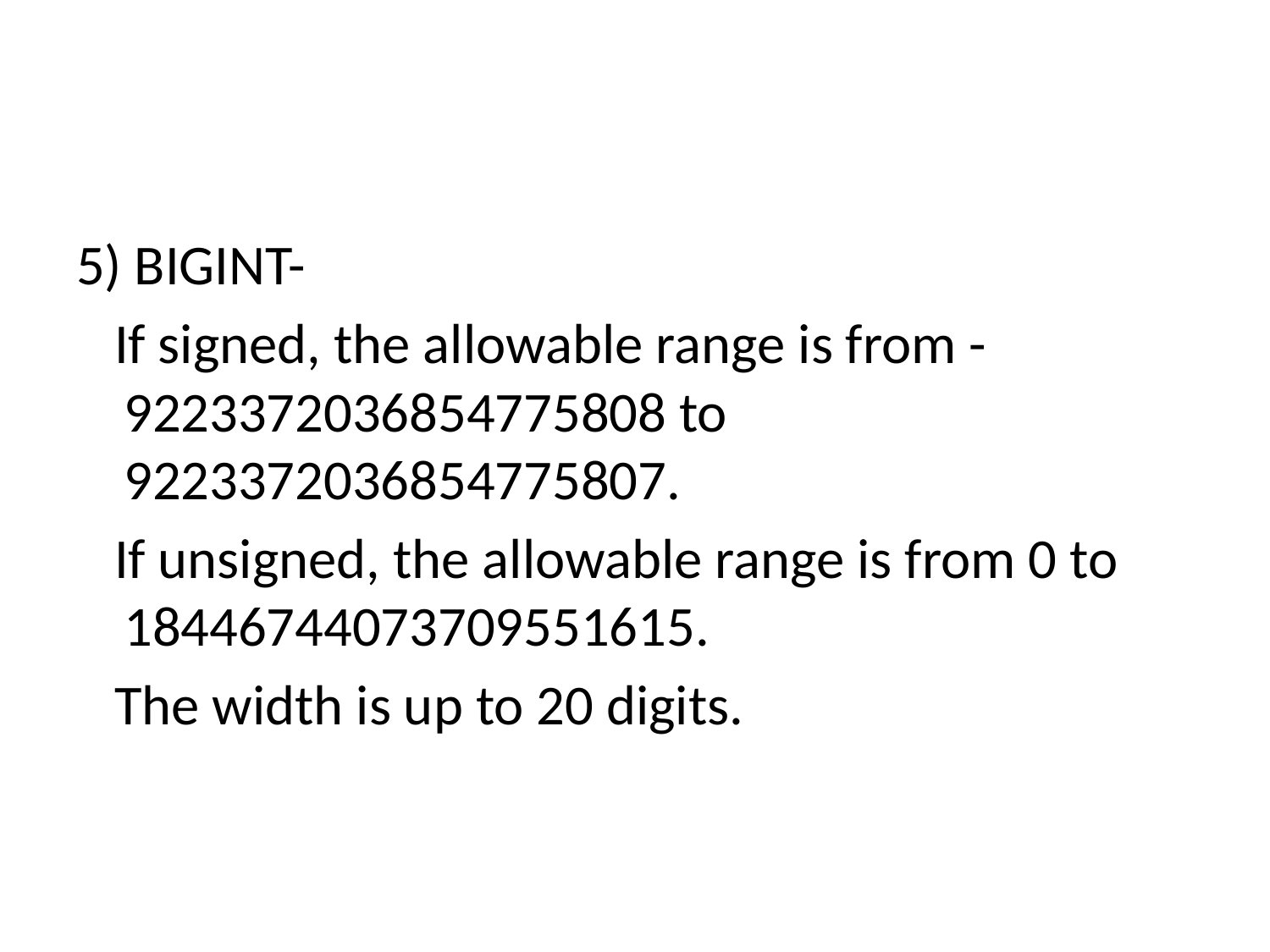

#
5) BIGINT-
   If signed, the allowable range is from -9223372036854775808 to 9223372036854775807.
   If unsigned, the allowable range is from 0 to 18446744073709551615.
   The width is up to 20 digits.